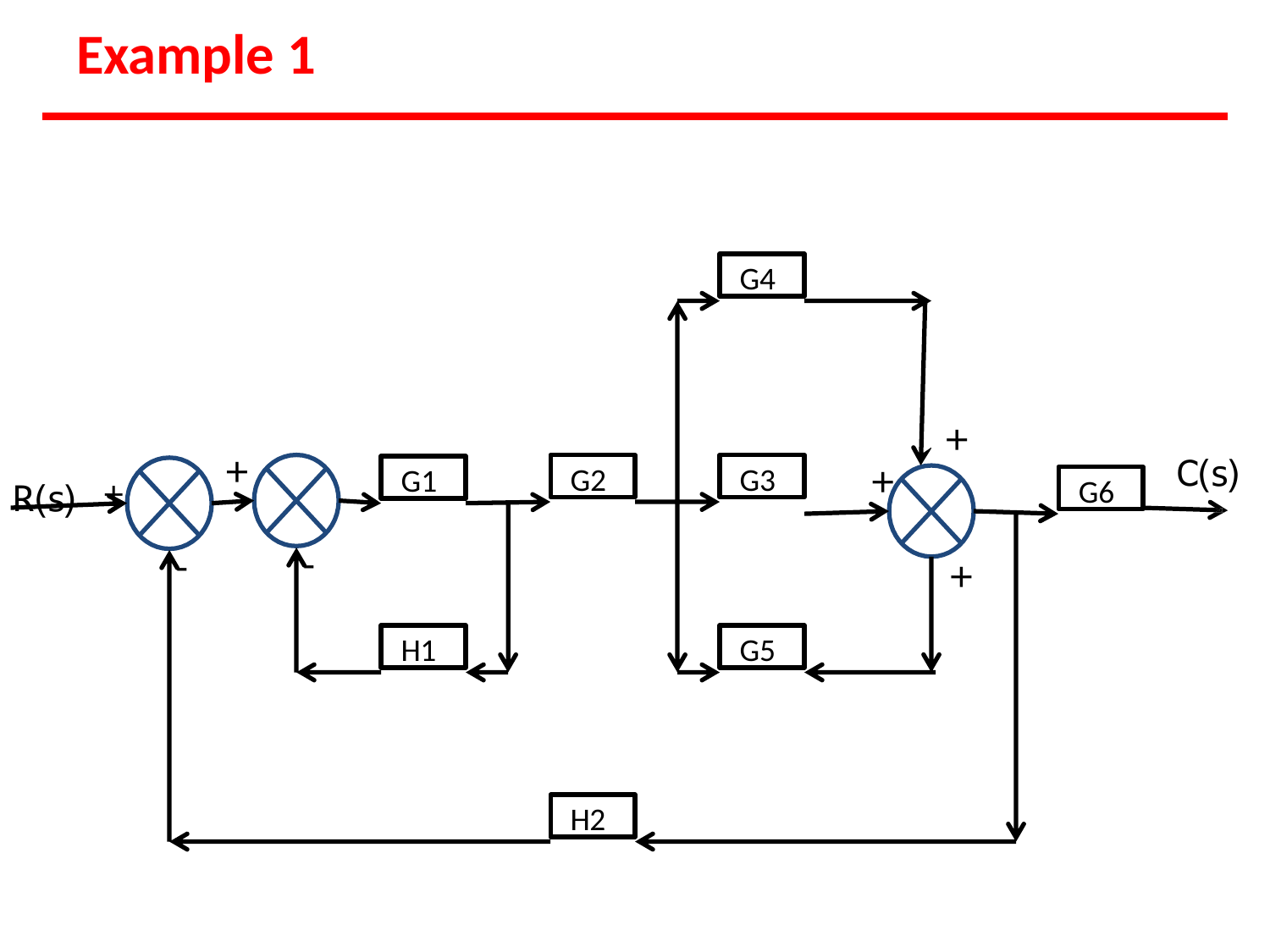

# Example 1

G4

+
+
C(s)

G2
G3

G1
R(s)	+
+

G6

-
-
+
H1
G5
H2